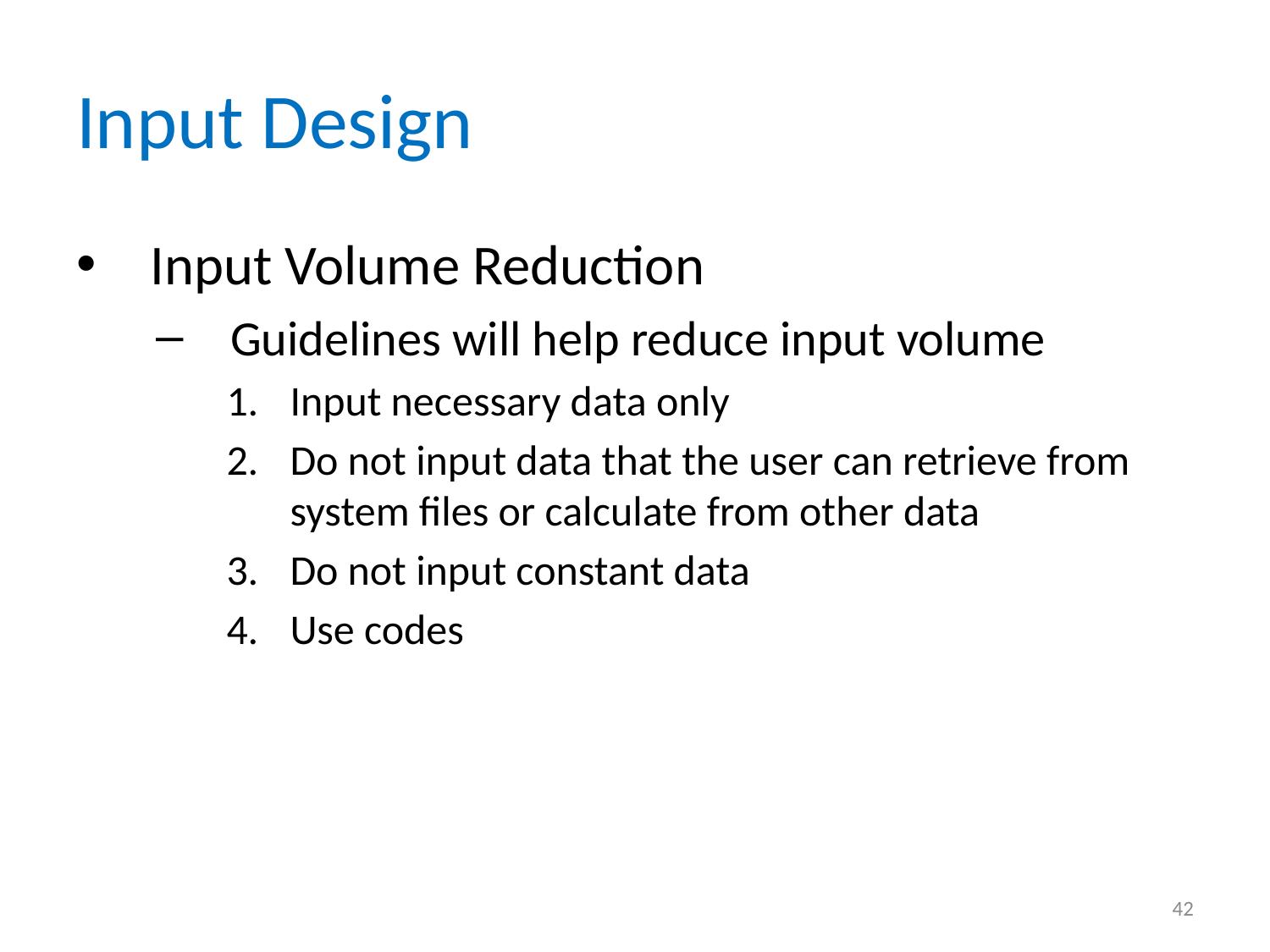

# Input Design
Input Volume Reduction
Guidelines will help reduce input volume
Input necessary data only
Do not input data that the user can retrieve from system files or calculate from other data
Do not input constant data
Use codes
42